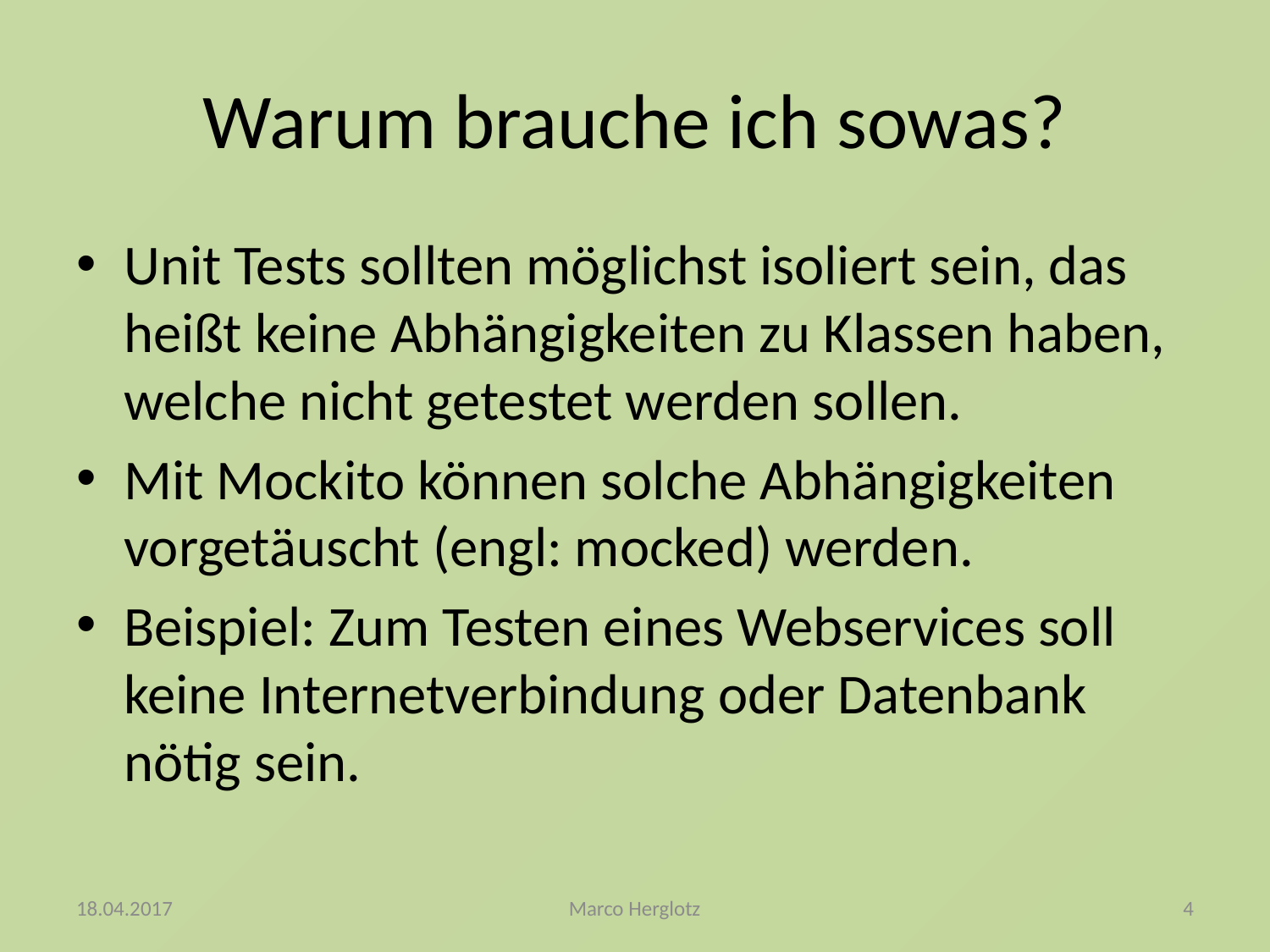

# Warum brauche ich sowas?
Unit Tests sollten möglichst isoliert sein, das heißt keine Abhängigkeiten zu Klassen haben, welche nicht getestet werden sollen.
Mit Mockito können solche Abhängigkeiten vorgetäuscht (engl: mocked) werden.
Beispiel: Zum Testen eines Webservices soll keine Internetverbindung oder Datenbank nötig sein.
18.04.2017
Marco Herglotz
4